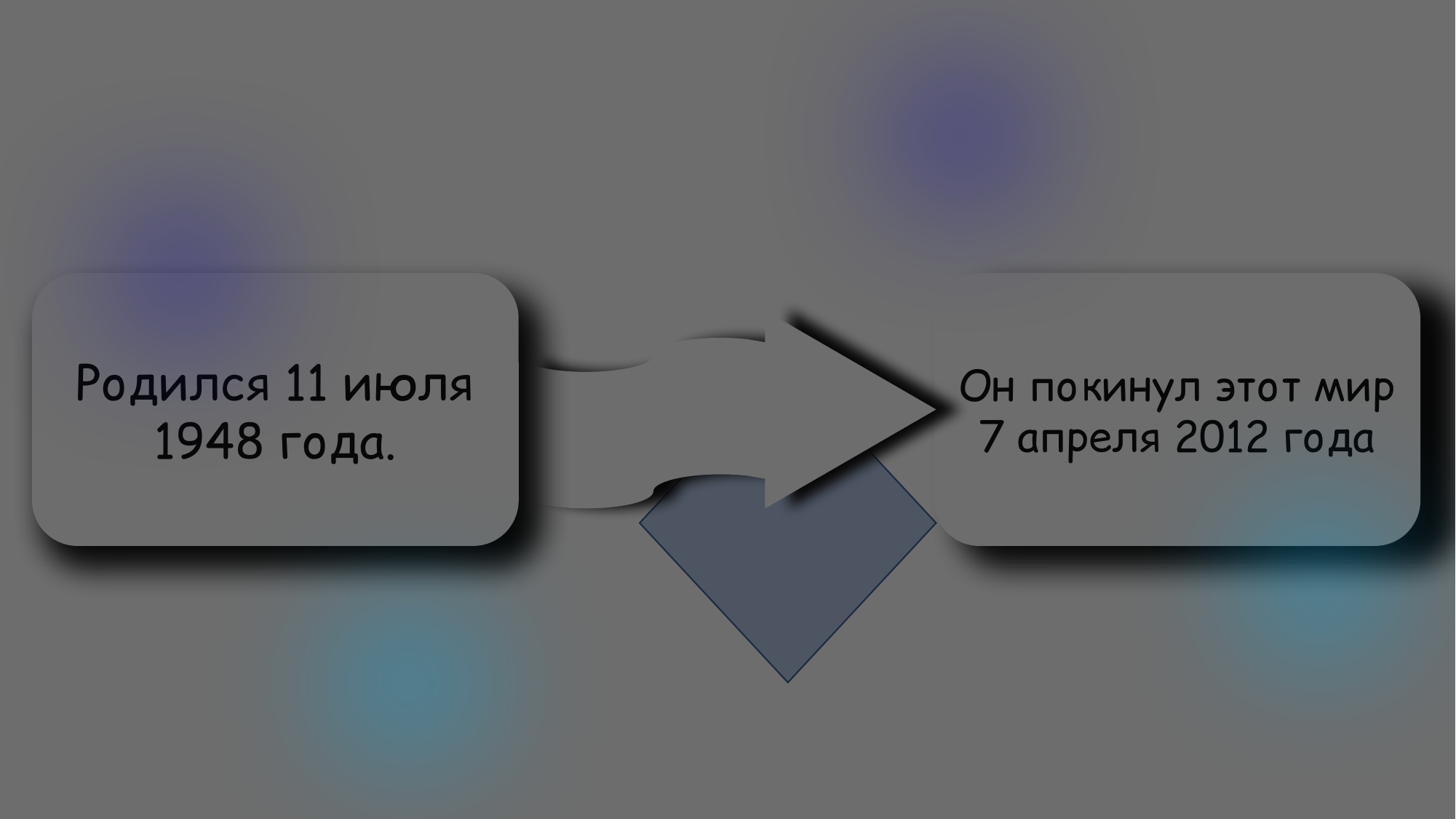

Джамшид Закиров

Он покинул этот мир 7 апреля 2012 года
Родился 11 июля 1948 года.